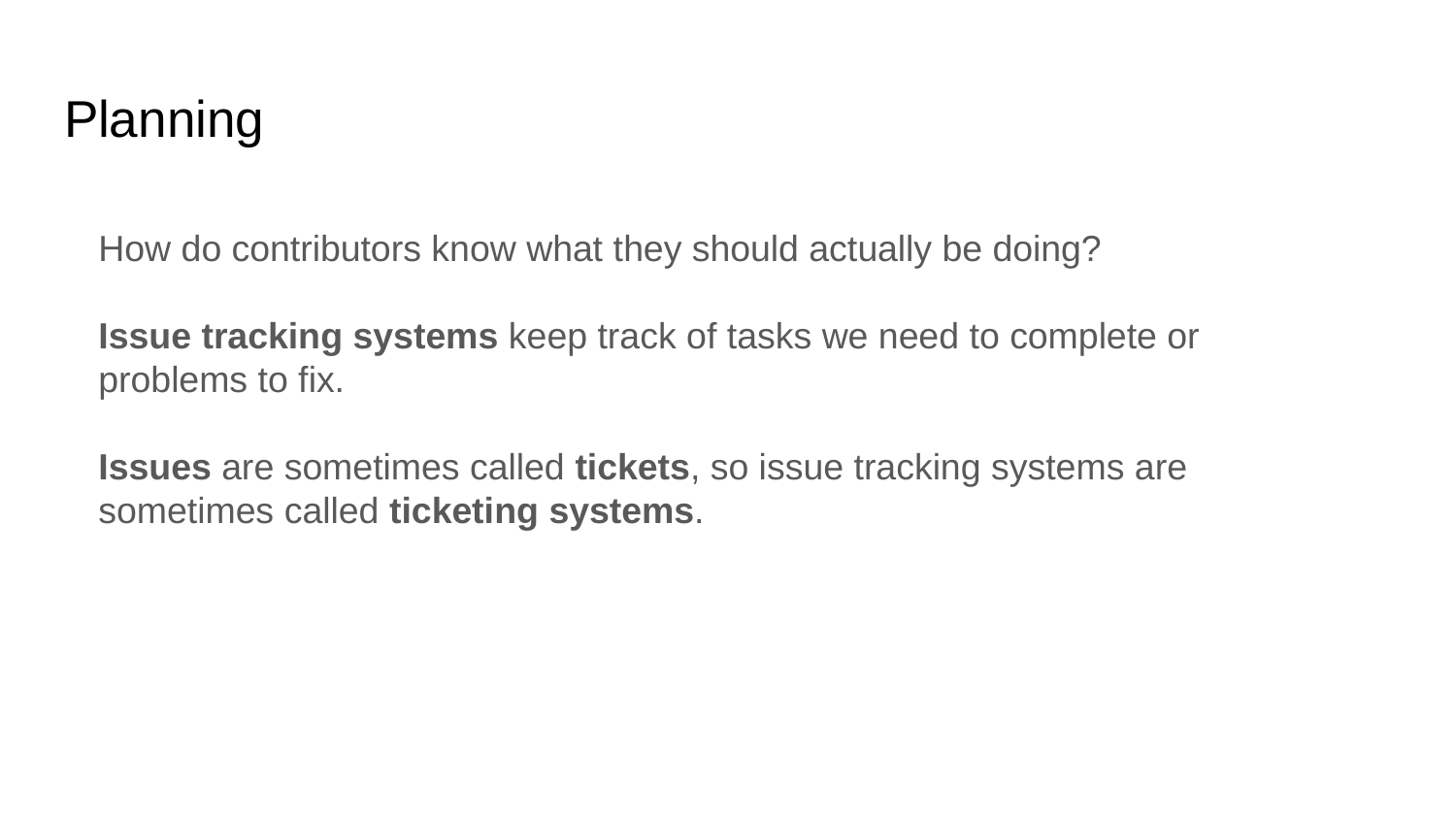

# Planning
How do contributors know what they should actually be doing?

Issue tracking systems keep track of tasks we need to complete or problems to fix.

Issues are sometimes called tickets, so issue tracking systems are sometimes called ticketing systems.